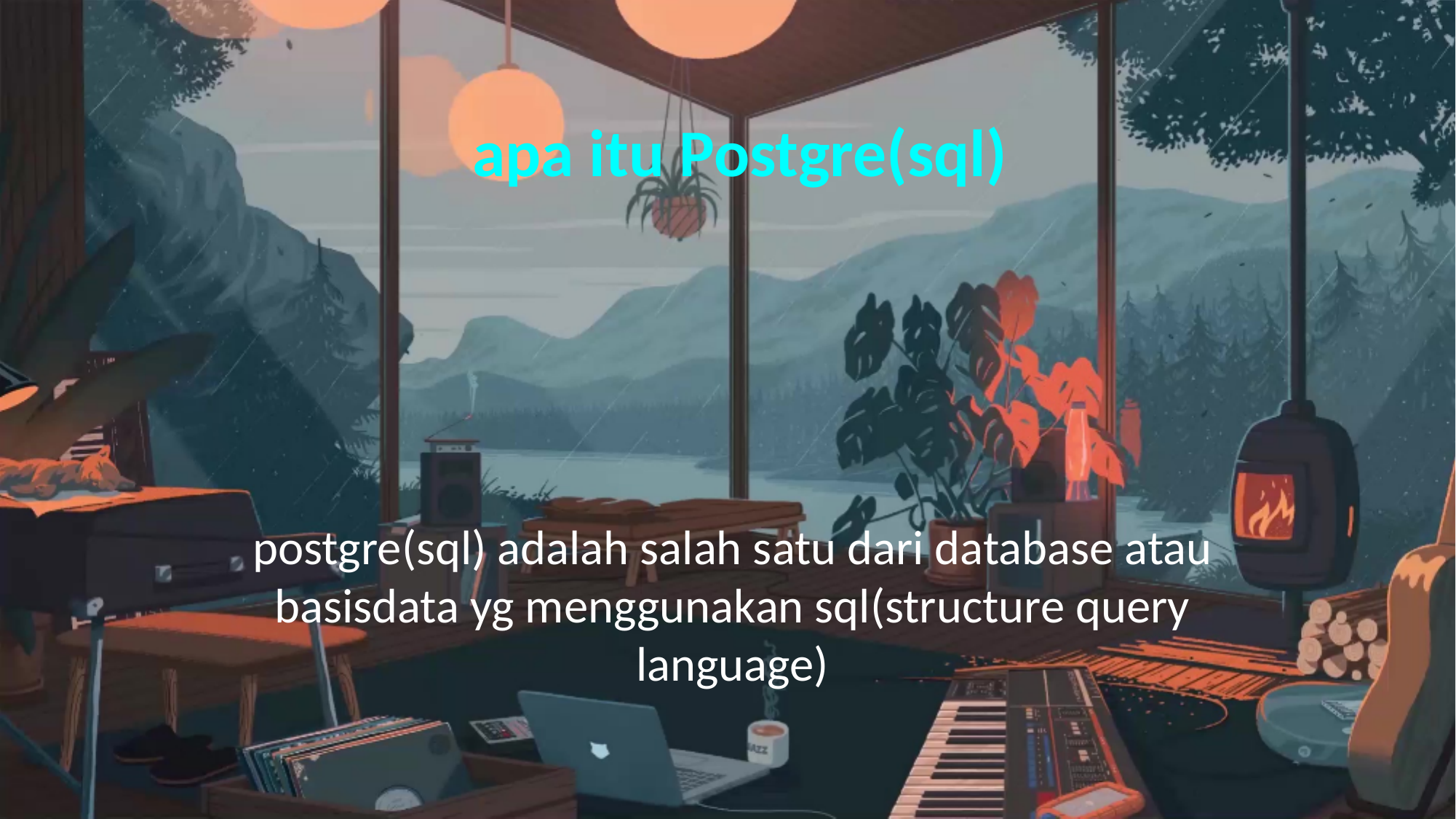

# apa itu Postgre(sql)
postgre(sql) adalah salah satu dari database atau basisdata yg menggunakan sql(structure query language)